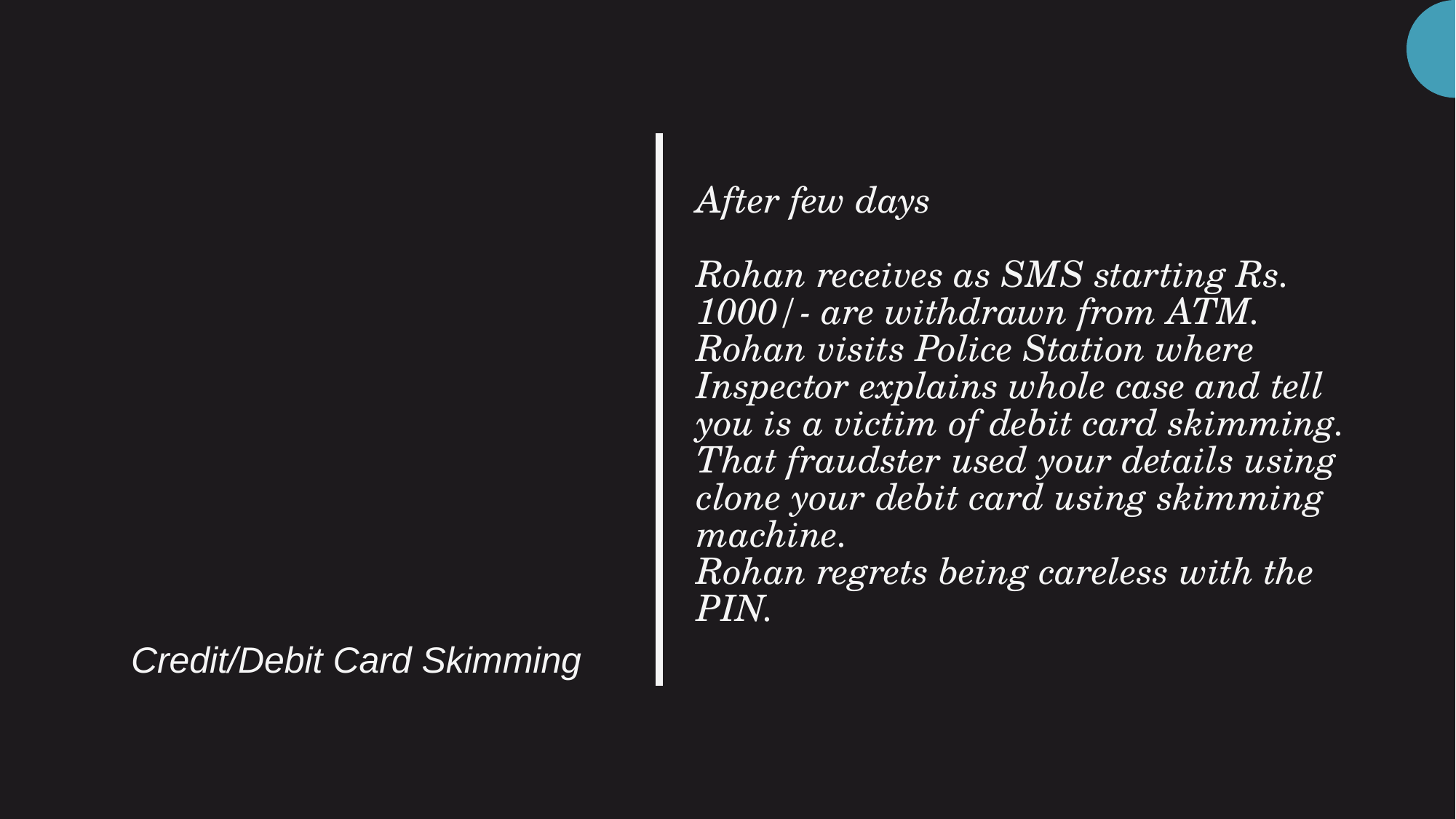

# After few days Rohan receives as SMS starting Rs. 1000/- are withdrawn from ATM. Rohan visits Police Station where Inspector explains whole case and tell you is a victim of debit card skimming. That fraudster used your details using clone your debit card using skimming machine. Rohan regrets being careless with the PIN.
Credit/Debit Card Skimming